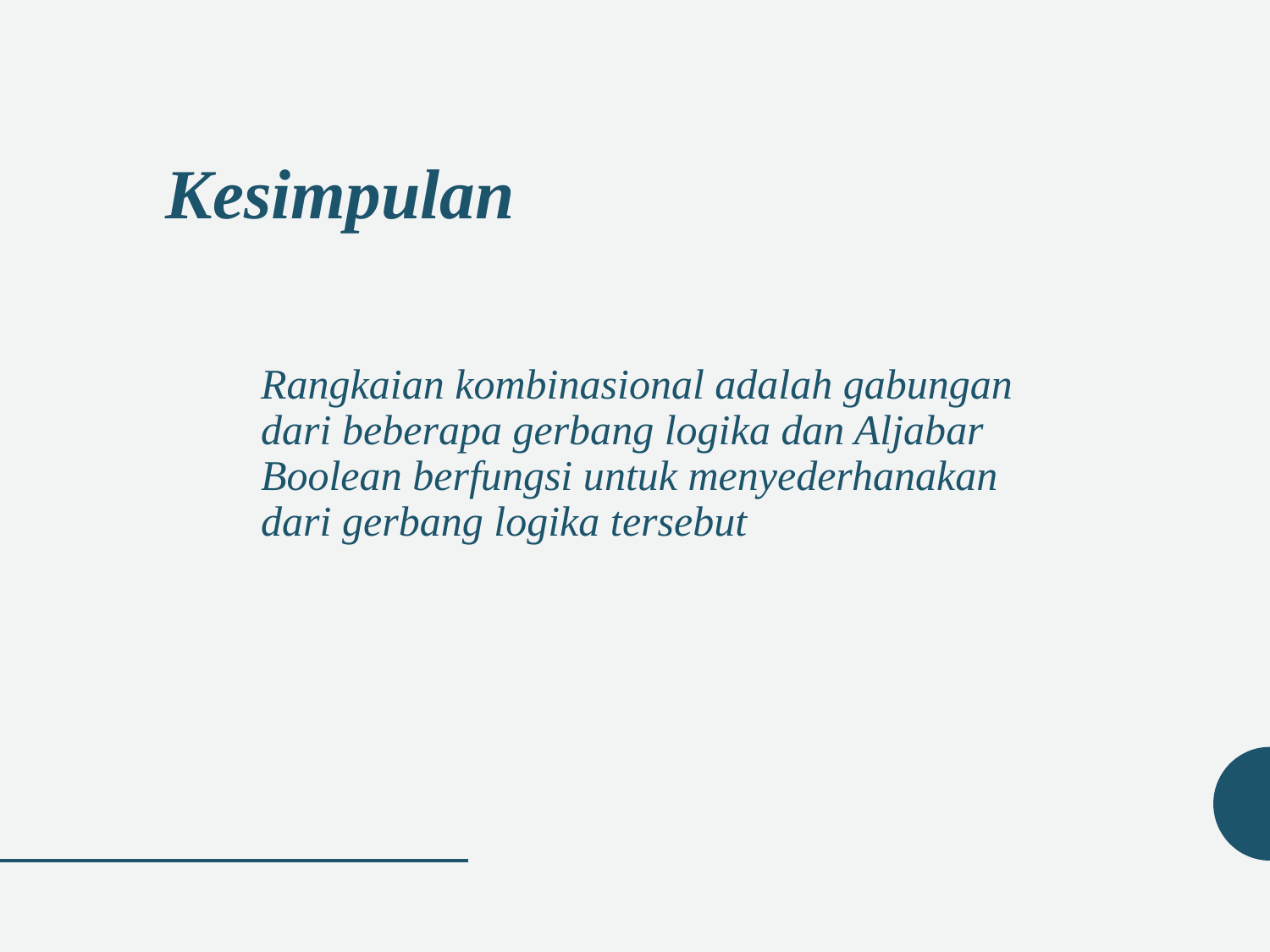

Kesimpulan
Rangkaian kombinasional adalah gabungan dari beberapa gerbang logika dan Aljabar Boolean berfungsi untuk menyederhanakan dari gerbang logika tersebut